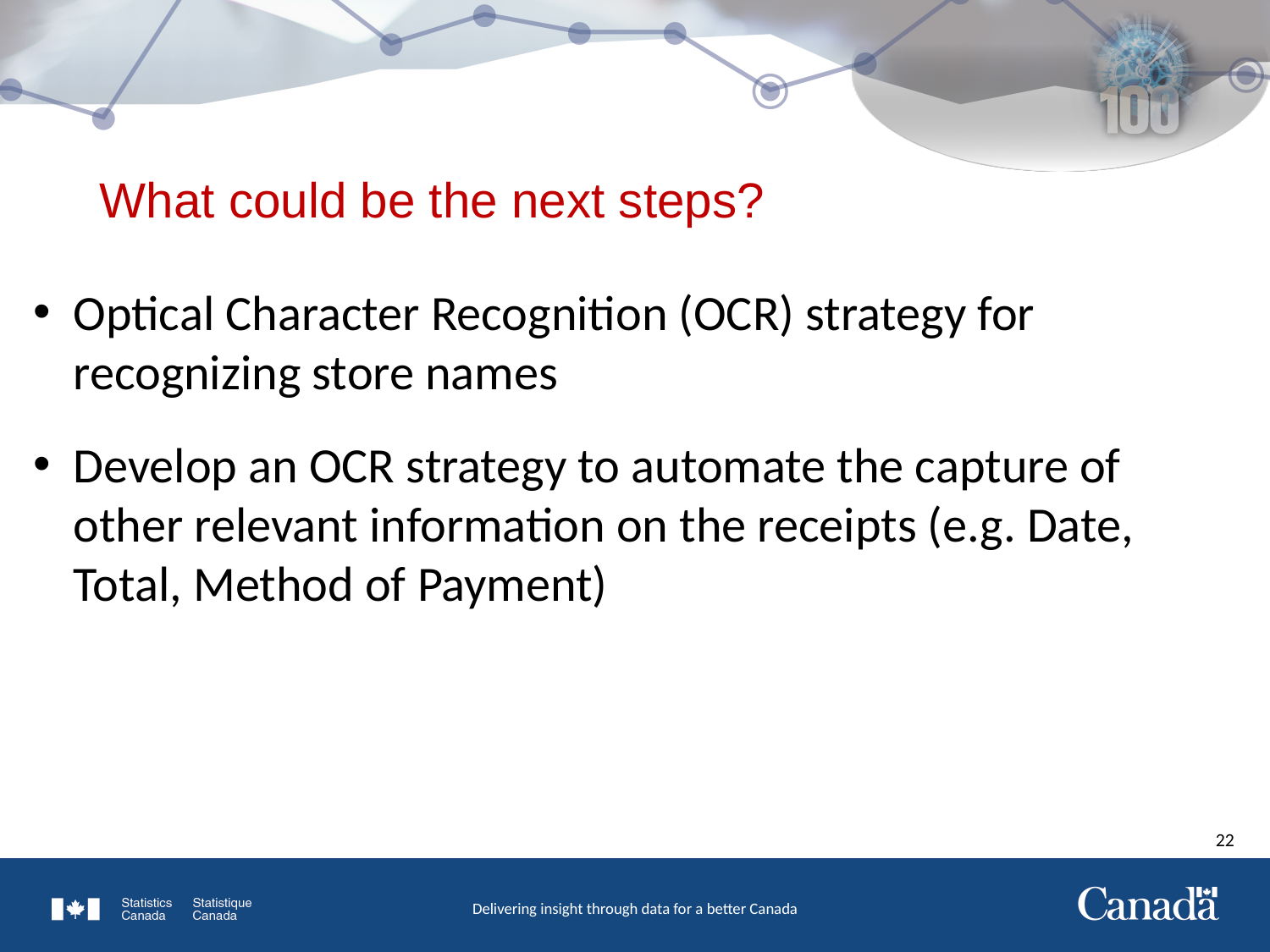

# What could be the next steps?

Optical Character Recognition (OCR) strategy for recognizing store names

Develop an OCR strategy to automate the capture of other relevant information on the receipts (e.g. Date, Total, Method of Payment)

22